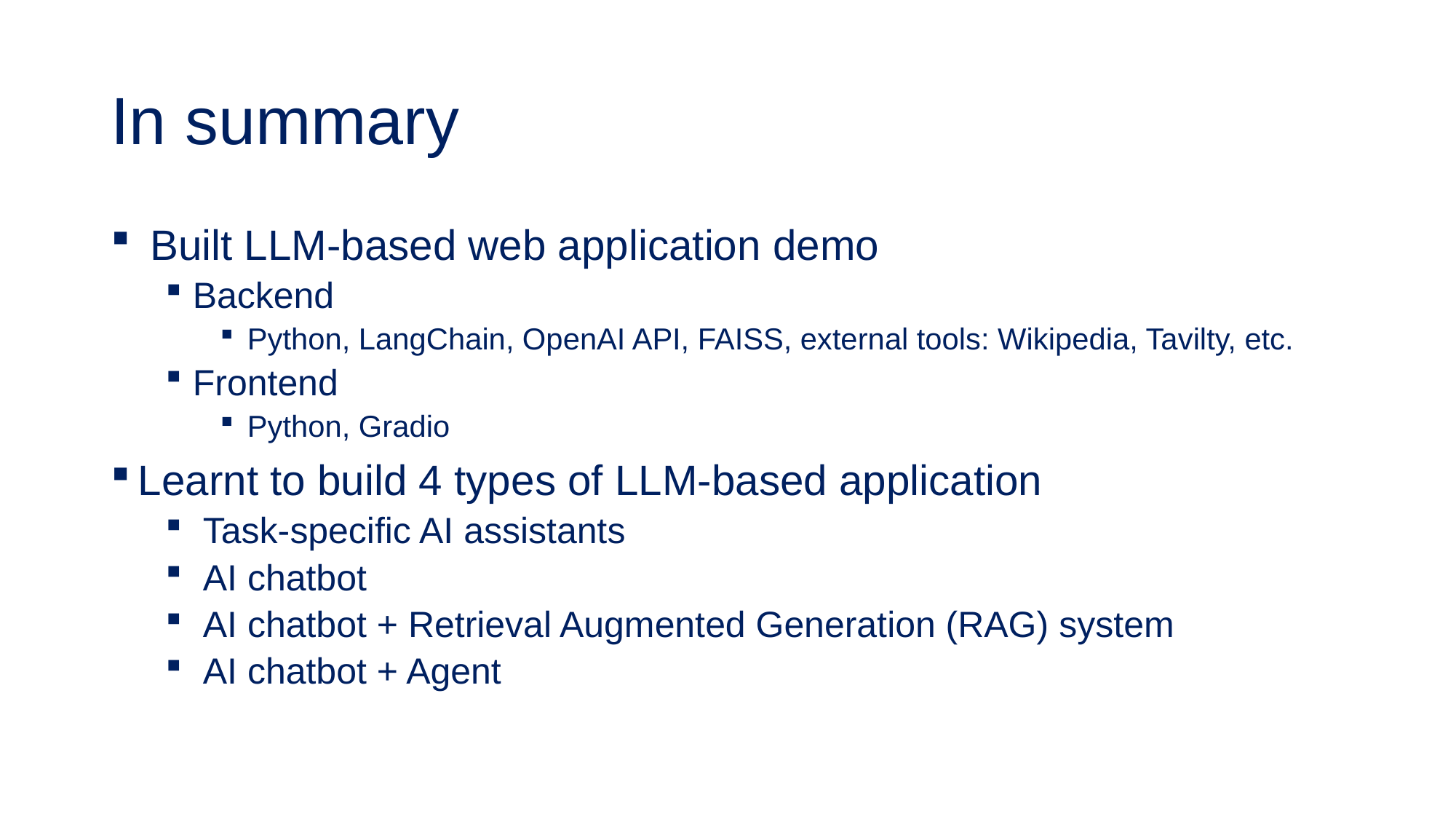

# In summary
 Built LLM-based web application demo
Backend
Python, LangChain, OpenAI API, FAISS, external tools: Wikipedia, Tavilty, etc.
Frontend
Python, Gradio
Learnt to build 4 types of LLM-based application
 Task-specific AI assistants
 AI chatbot
 AI chatbot + Retrieval Augmented Generation (RAG) system
 AI chatbot + Agent